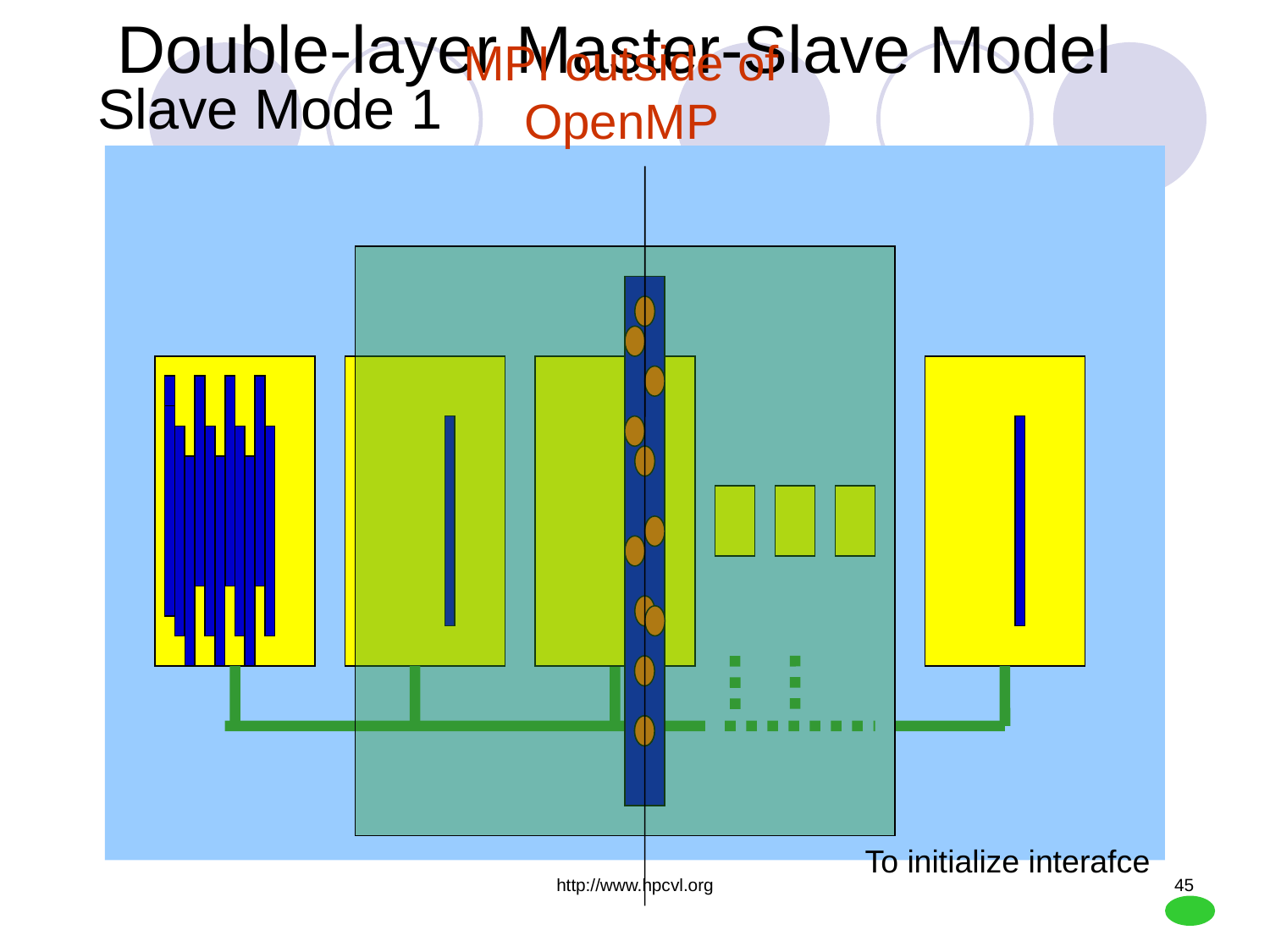

# Double-layer Master-Slave Model
MPI outside of
OpenMP
Slave Mode 1

To initialize interafce
http://www.hpcvl.org
45